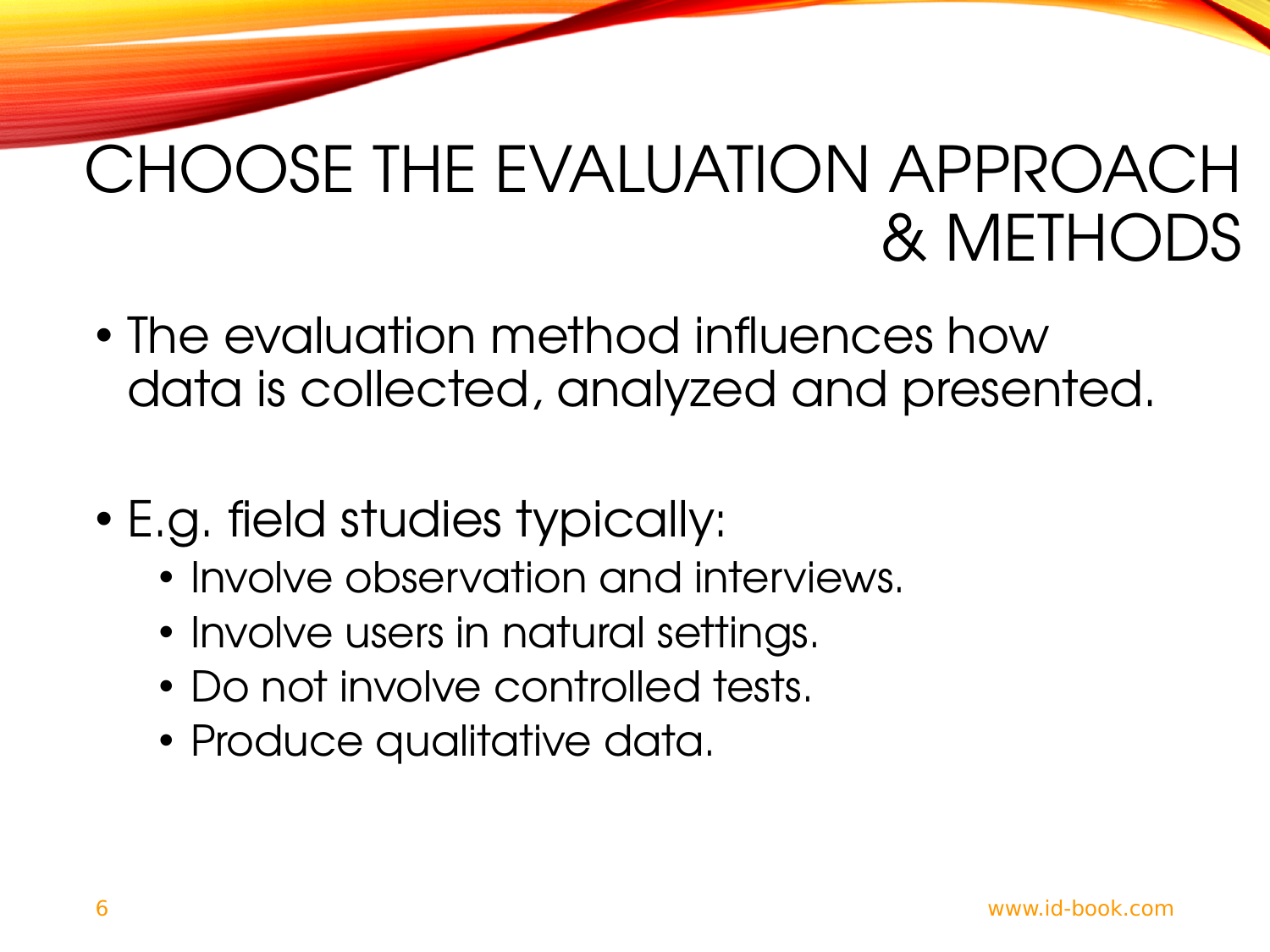

# Choose the evaluation approach & methods
The evaluation method influences how data is collected, analyzed and presented.
E.g. field studies typically:
Involve observation and interviews.
Involve users in natural settings.
Do not involve controlled tests.
Produce qualitative data.
6
www.id-book.com